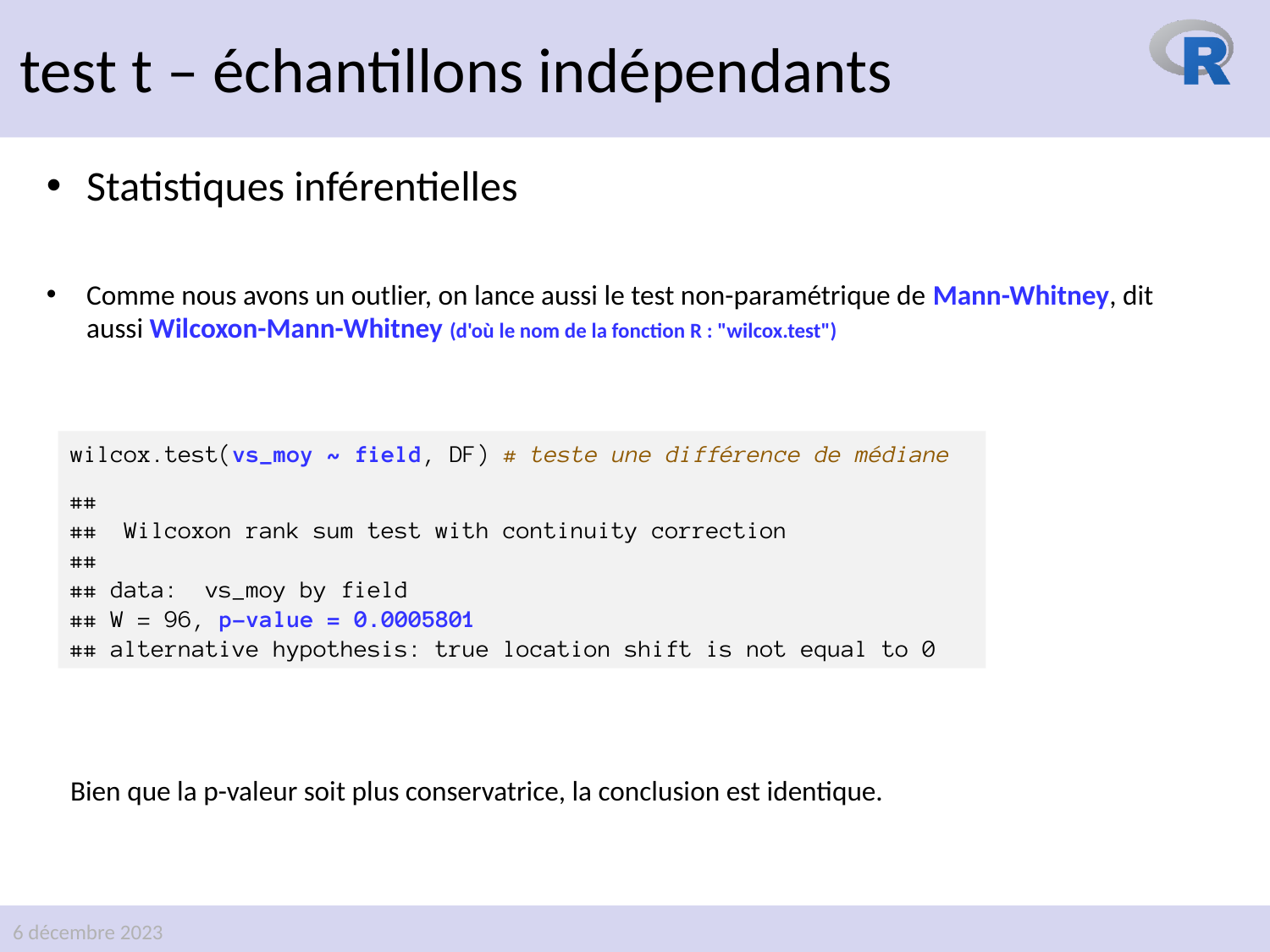

test t – échantillons indépendants
Statistiques inférentielles
Comme nous avons un outlier, on lance aussi le test non-paramétrique de Mann-Whitney, dit aussi Wilcoxon-Mann-Whitney (d'où le nom de la fonction R : "wilcox.test")
wilcox.test(vs_moy ~ field, DF) # teste une différence de médiane
## ##  Wilcoxon rank sum test with continuity correction ## ## data:  vs_moy by field ## W = 96, p-value = 0.0005801 ## alternative hypothesis: true location shift is not equal to 0
Bien que la p-valeur soit plus conservatrice, la conclusion est identique.
6 décembre 2023
41